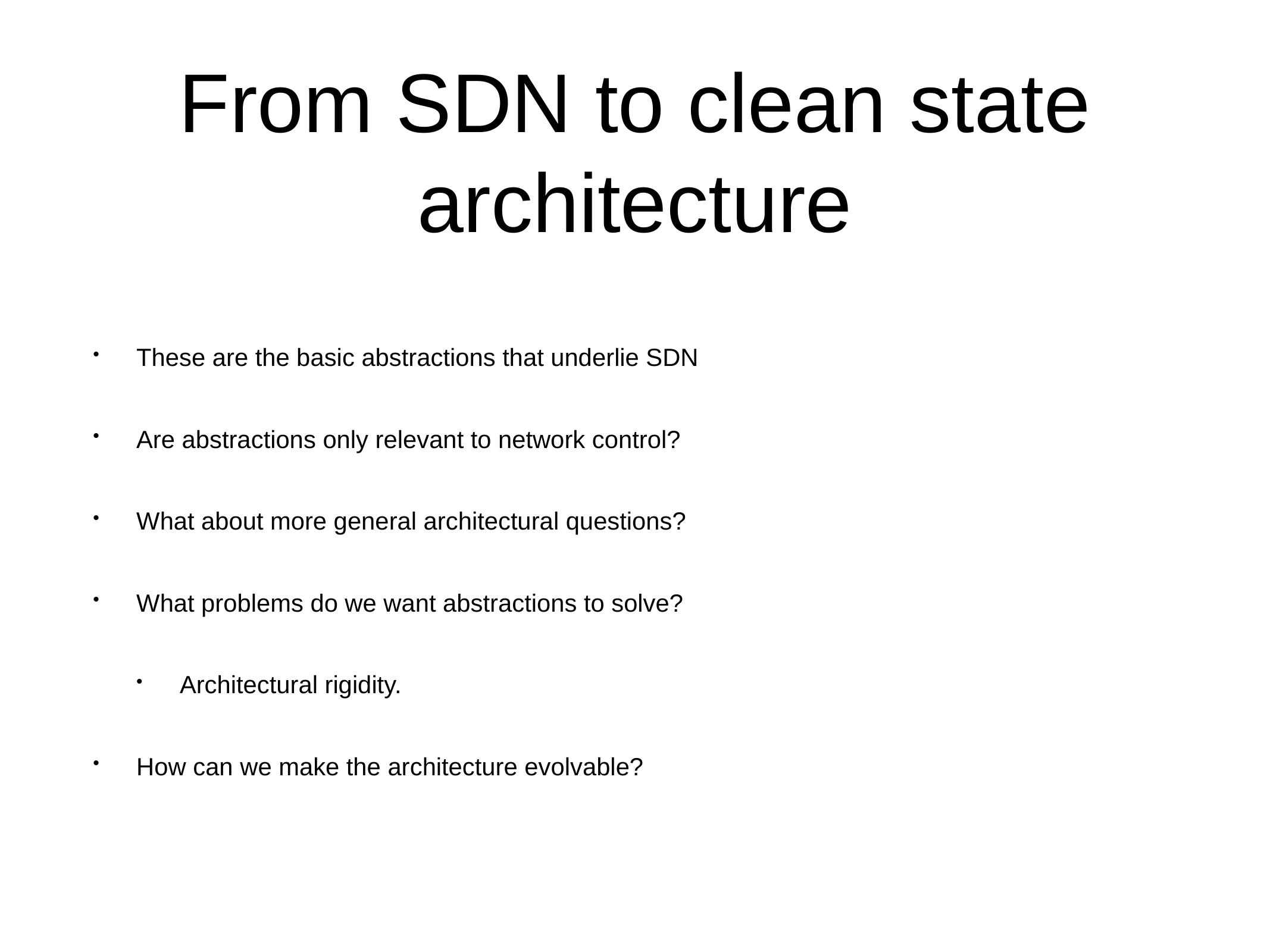

# From SDN to clean state architecture
These are the basic abstractions that underlie SDN
Are abstractions only relevant to network control?
What about more general architectural questions?
What problems do we want abstractions to solve?
Architectural rigidity.
How can we make the architecture evolvable?